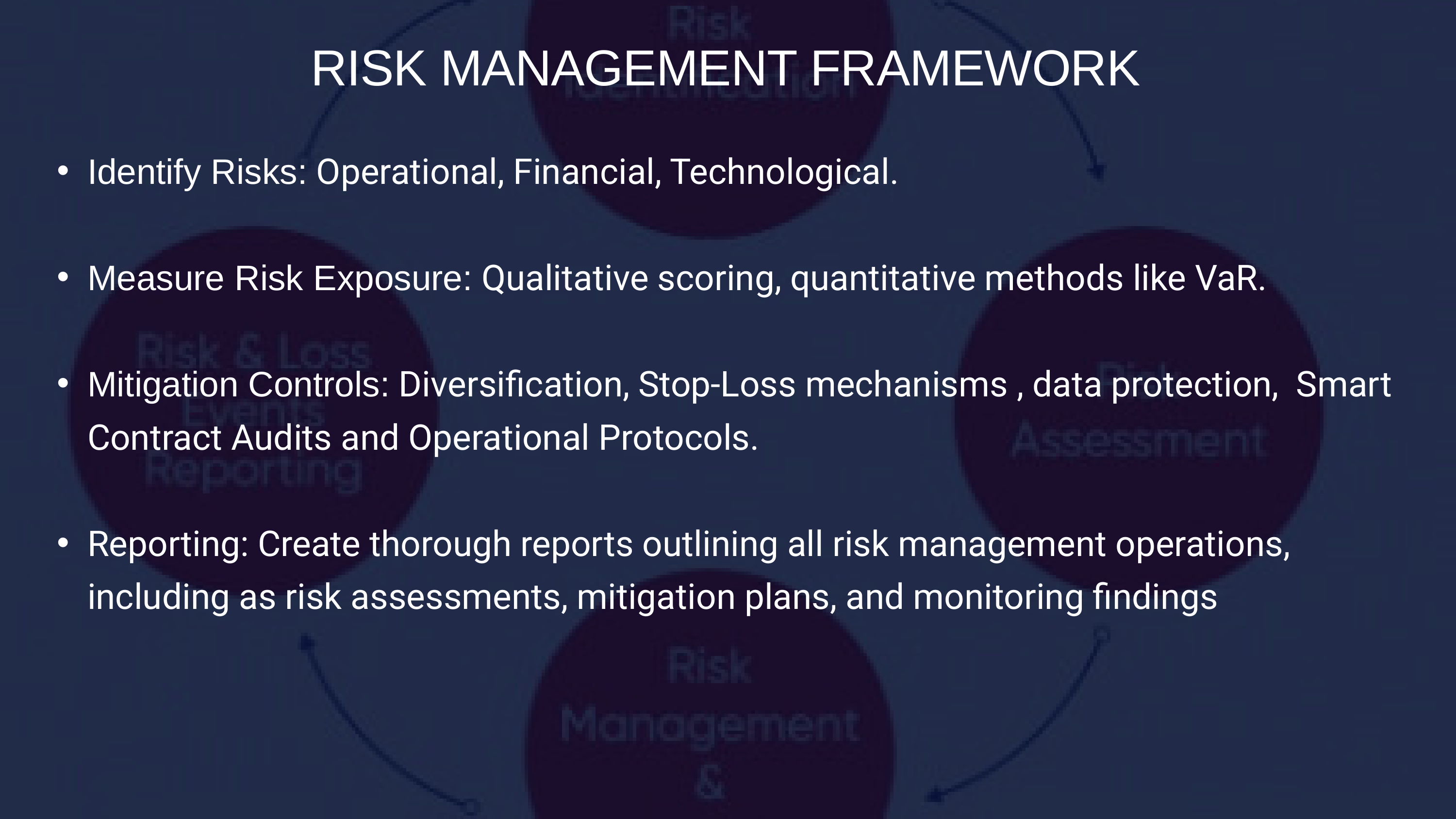

RISK MANAGEMENT FRAMEWORK

Identify Risks: Operational, Financial, Technological.

Measure Risk Exposure: Qualitative scoring, quantitative methods like VaR.

Mitigation Controls: Diversification, Stop-Loss mechanisms , data protection,  Smart Contract Audits and Operational Protocols.

Reporting: Create thorough reports outlining all risk management operations, including as risk assessments, mitigation plans, and monitoring findings